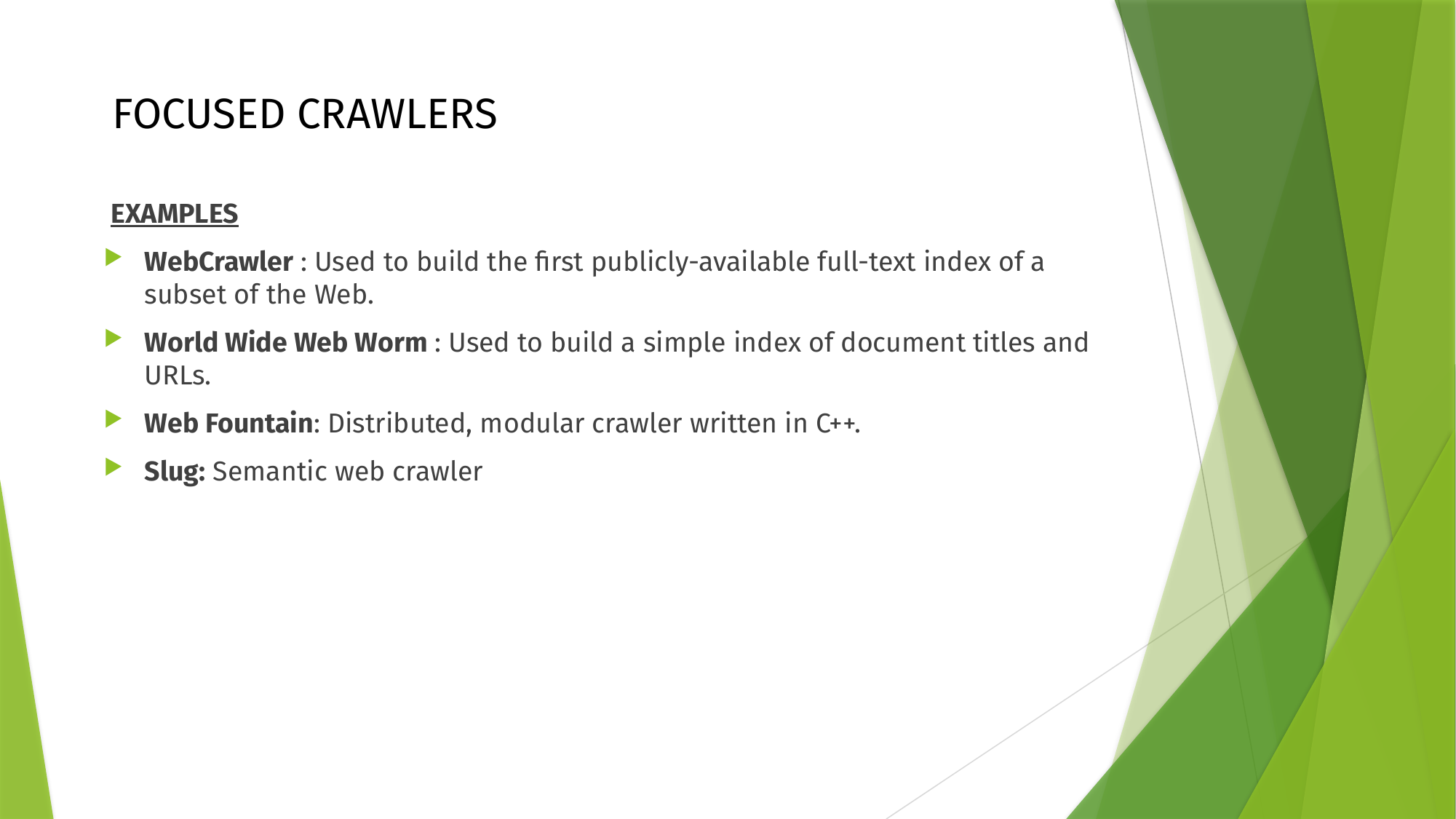

FOCUSED CRAWLERS
 EXAMPLES
WebCrawler : Used to build the first publicly-available full-text index of a subset of the Web.
World Wide Web Worm : Used to build a simple index of document titles and URLs.
Web Fountain: Distributed, modular crawler written in C++.
Slug: Semantic web crawler